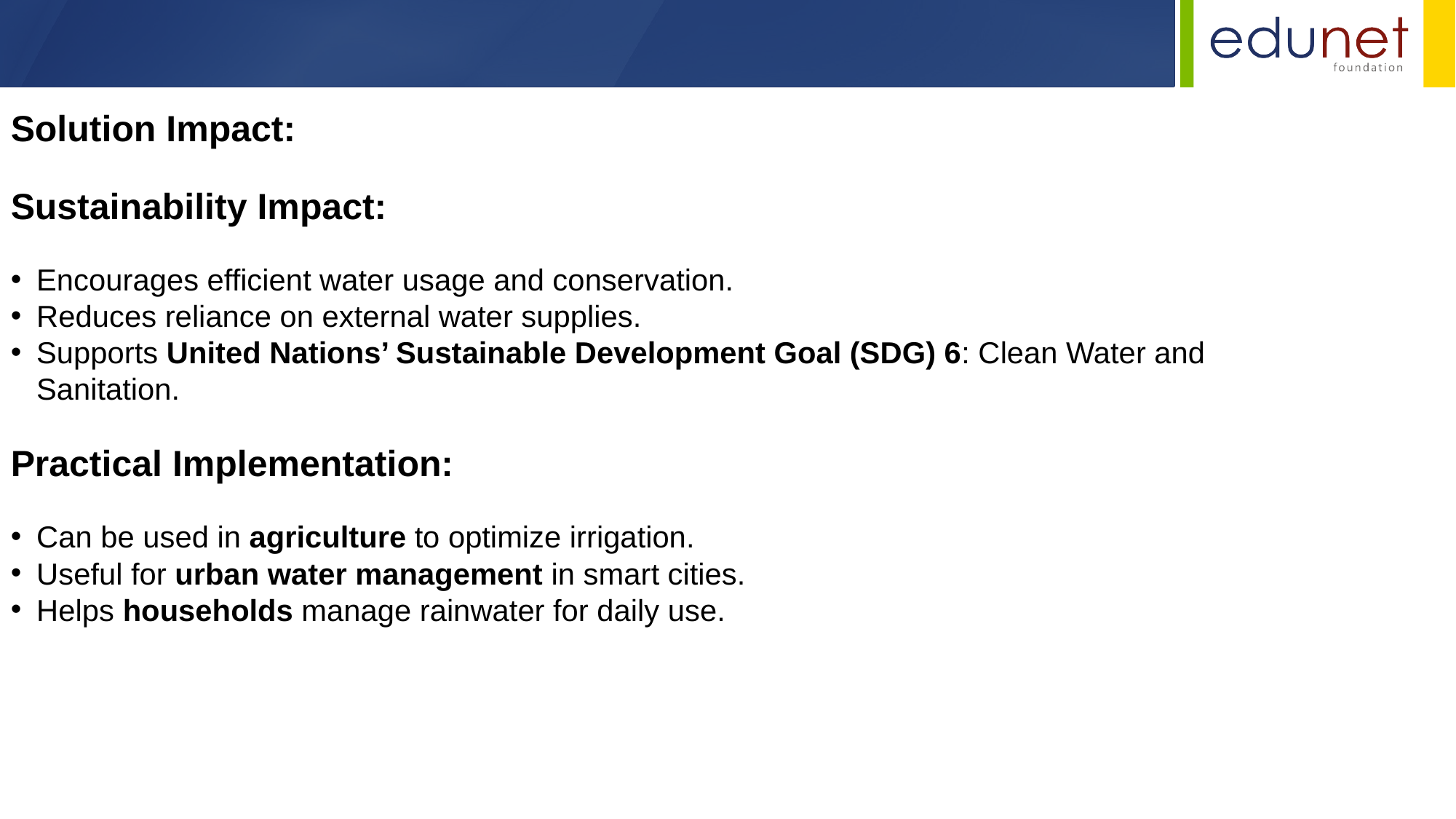

Solution Impact:

Sustainability Impact:

Encourages efficient water usage and conservation.
Reduces reliance on external water supplies.
Supports United Nations’ Sustainable Development Goal (SDG) 6: Clean Water and Sanitation.

Practical Implementation:

Can be used in agriculture to optimize irrigation.
Useful for urban water management in smart cities.
Helps households manage rainwater for daily use.